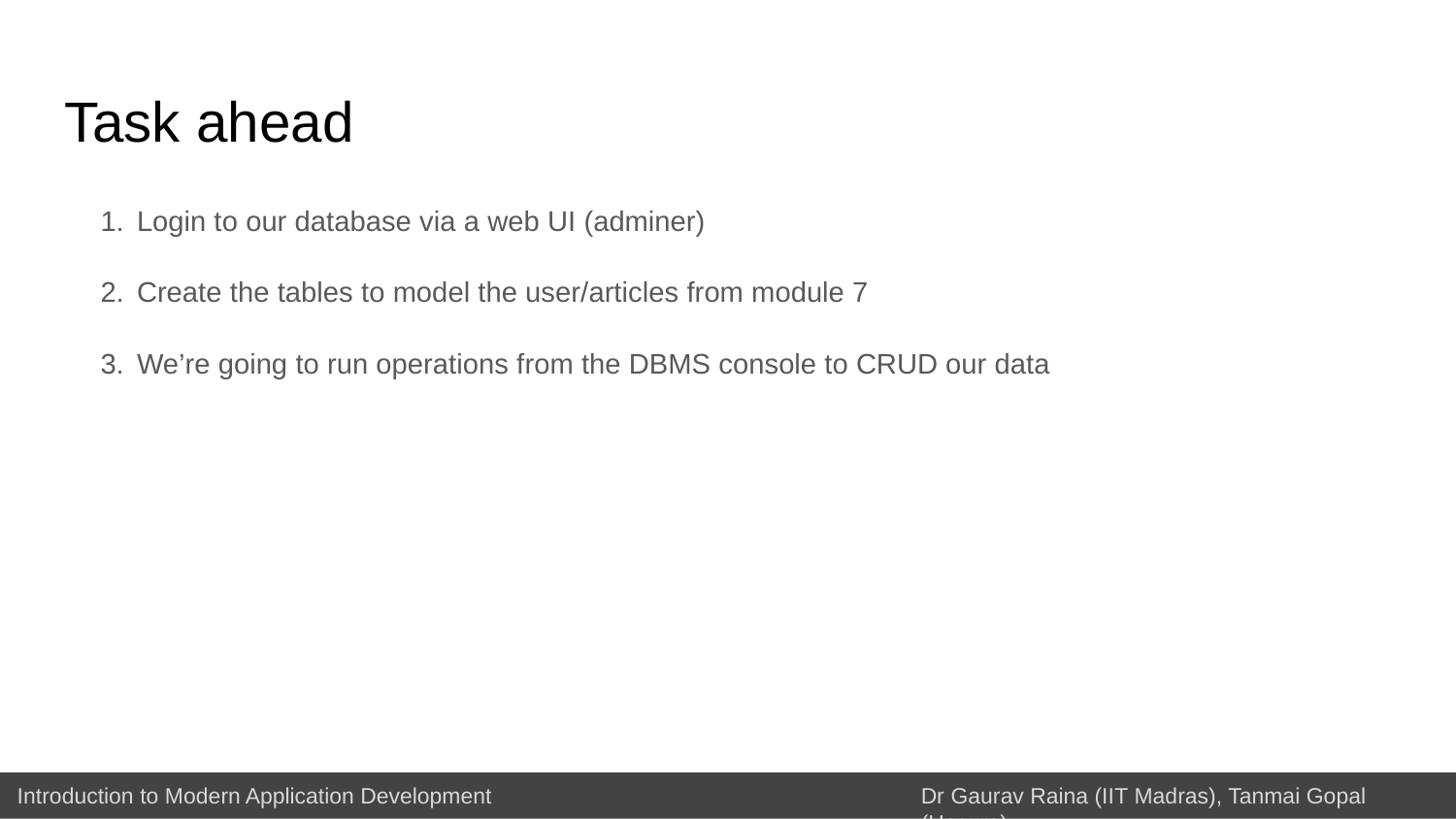

# Task ahead
Login to our database via a web UI (adminer)
Create the tables to model the user/articles from module 7
We’re going to run operations from the DBMS console to CRUD our data